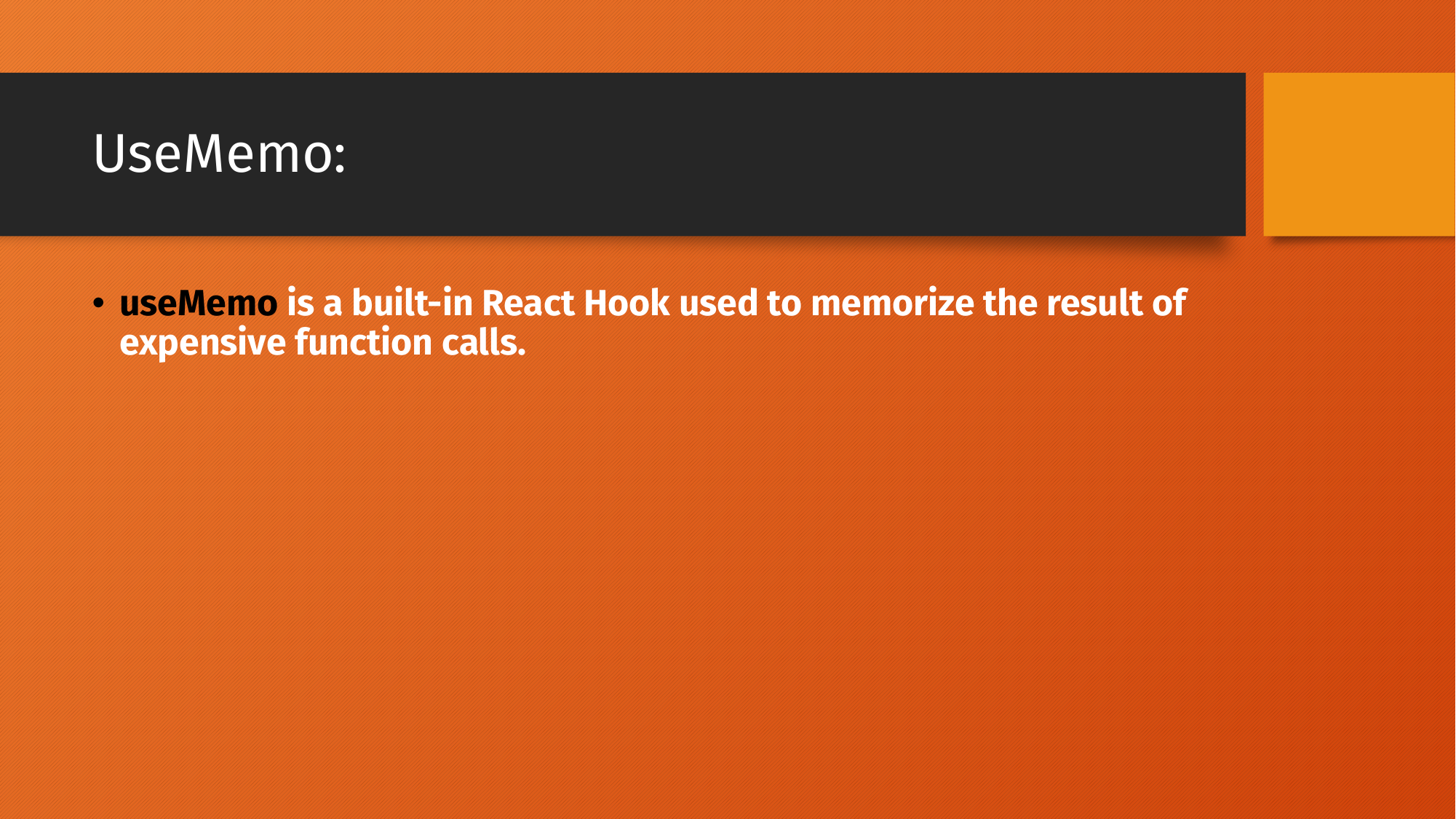

# UseMemo:
useMemo is a built-in React Hook used to memorize the result of expensive function calls.